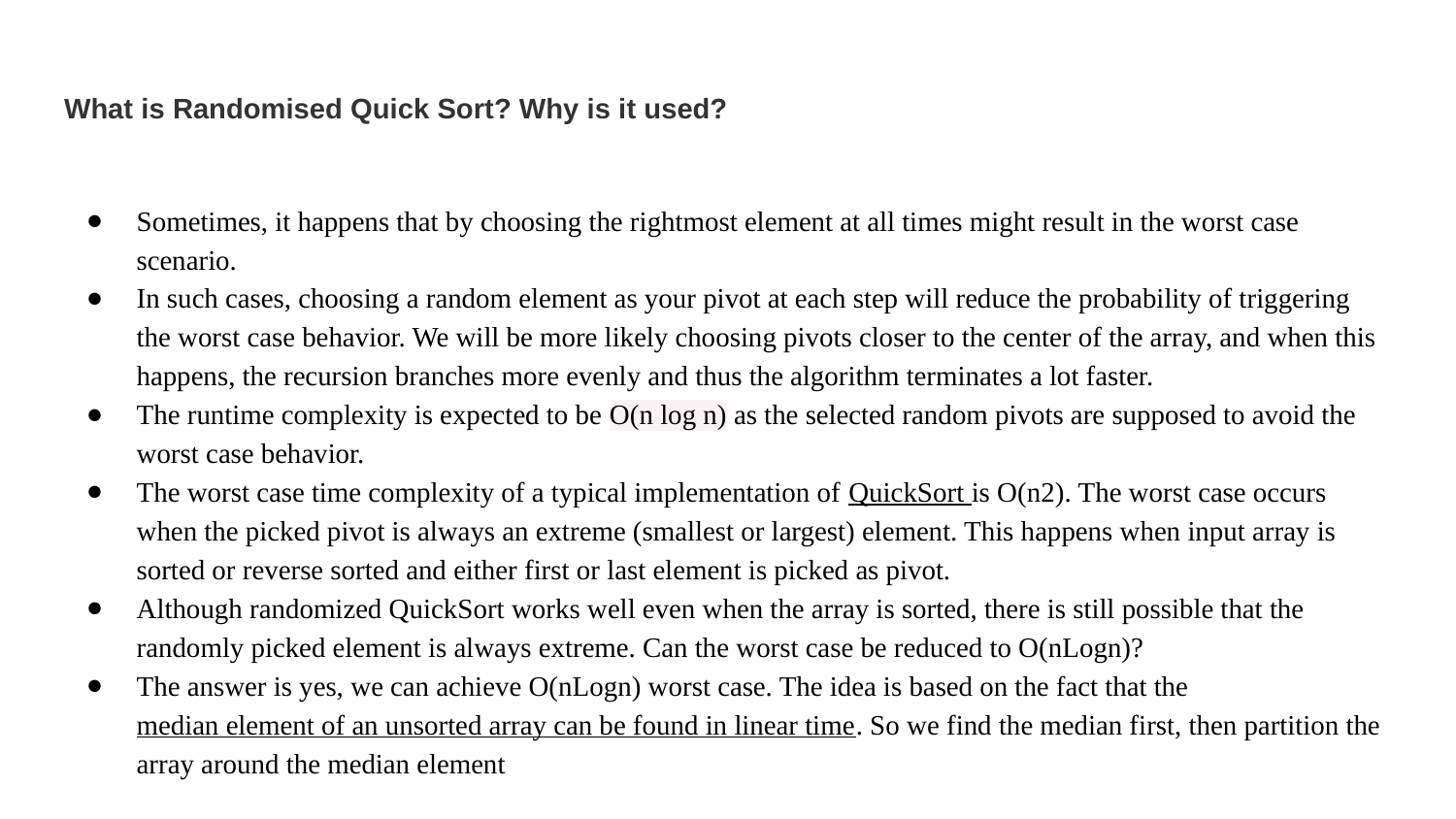

# What is Randomised Quick Sort? Why is it used?
Sometimes, it happens that by choosing the rightmost element at all times might result in the worst case scenario.
In such cases, choosing a random element as your pivot at each step will reduce the probability of triggering the worst case behavior. We will be more likely choosing pivots closer to the center of the array, and when this happens, the recursion branches more evenly and thus the algorithm terminates a lot faster.
The runtime complexity is expected to be O(n log n) as the selected random pivots are supposed to avoid the worst case behavior.
The worst case time complexity of a typical implementation of QuickSort is O(n2). The worst case occurs when the picked pivot is always an extreme (smallest or largest) element. This happens when input array is sorted or reverse sorted and either first or last element is picked as pivot.
Although randomized QuickSort works well even when the array is sorted, there is still possible that the randomly picked element is always extreme. Can the worst case be reduced to O(nLogn)?
The answer is yes, we can achieve O(nLogn) worst case. The idea is based on the fact that the median element of an unsorted array can be found in linear time. So we find the median first, then partition the array around the median element